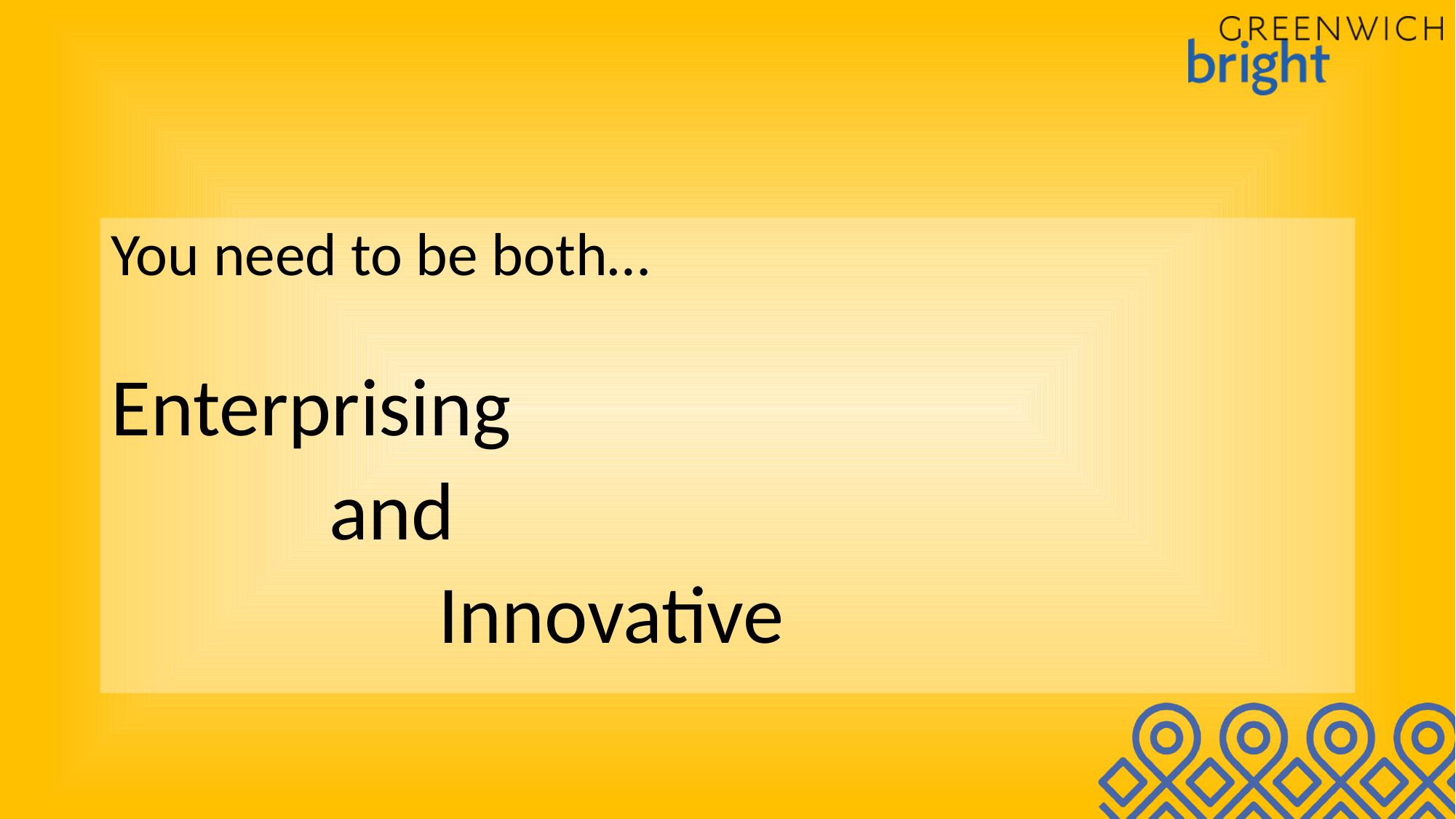

#
You need to be both…

Enterprising
		and
			Innovative